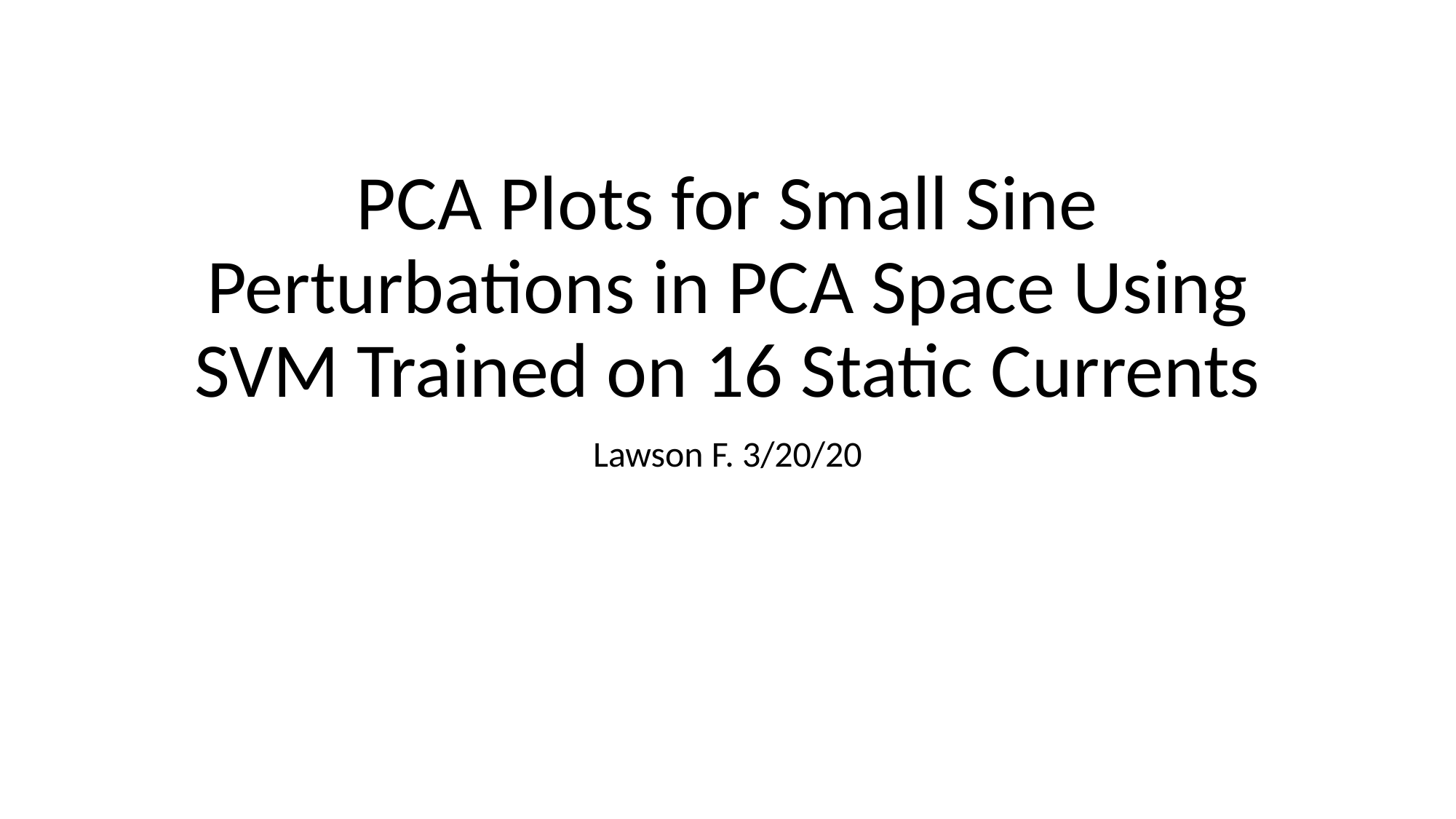

# PCA Plots for Small Sine Perturbations in PCA Space Using SVM Trained on 16 Static Currents
Lawson F. 3/20/20